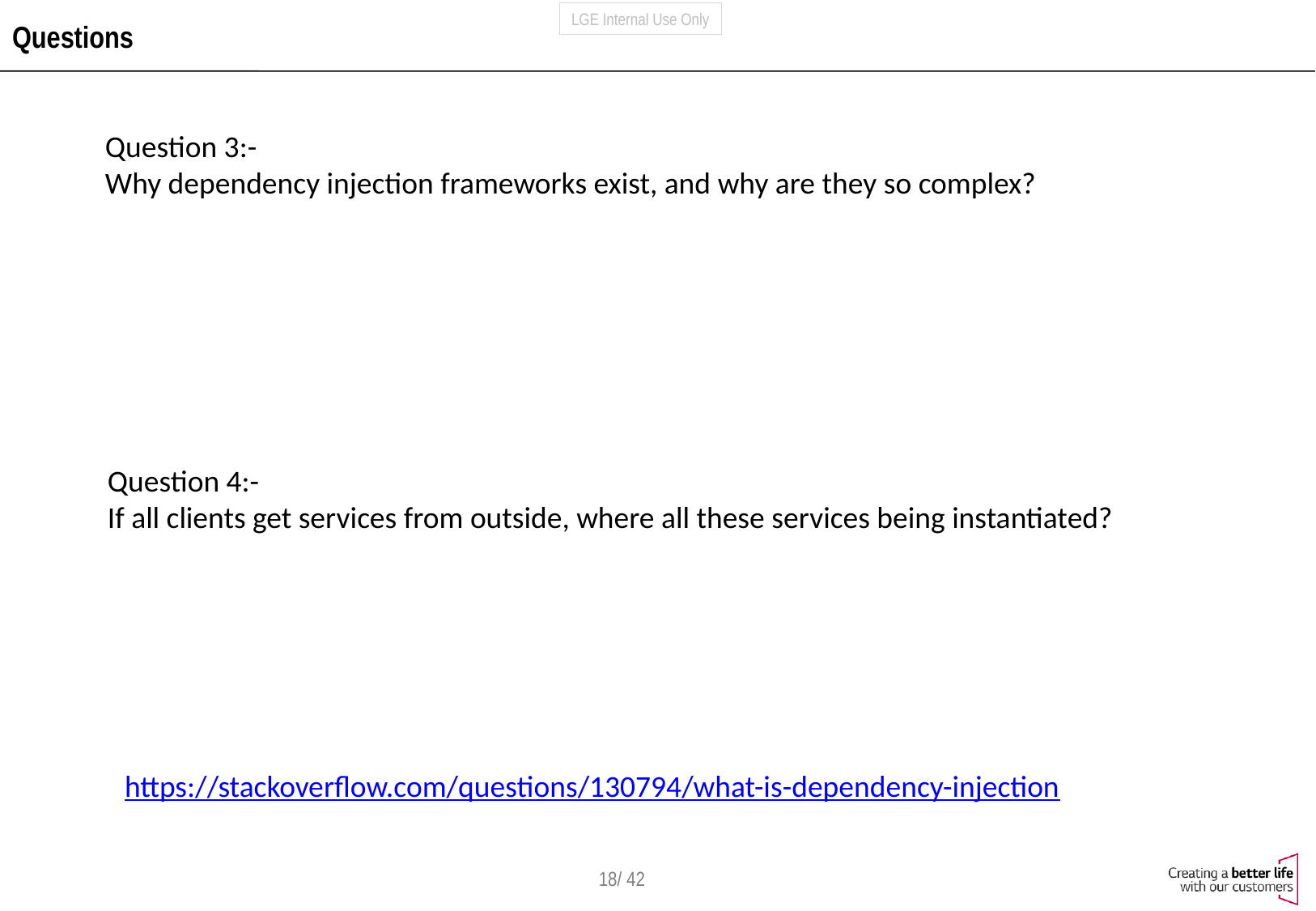

# Questions
Question 3:-
Why dependency injection frameworks exist, and why are they so complex?
Question 4:-
If all clients get services from outside, where all these services being instantiated?
https://stackoverflow.com/questions/130794/what-is-dependency-injection